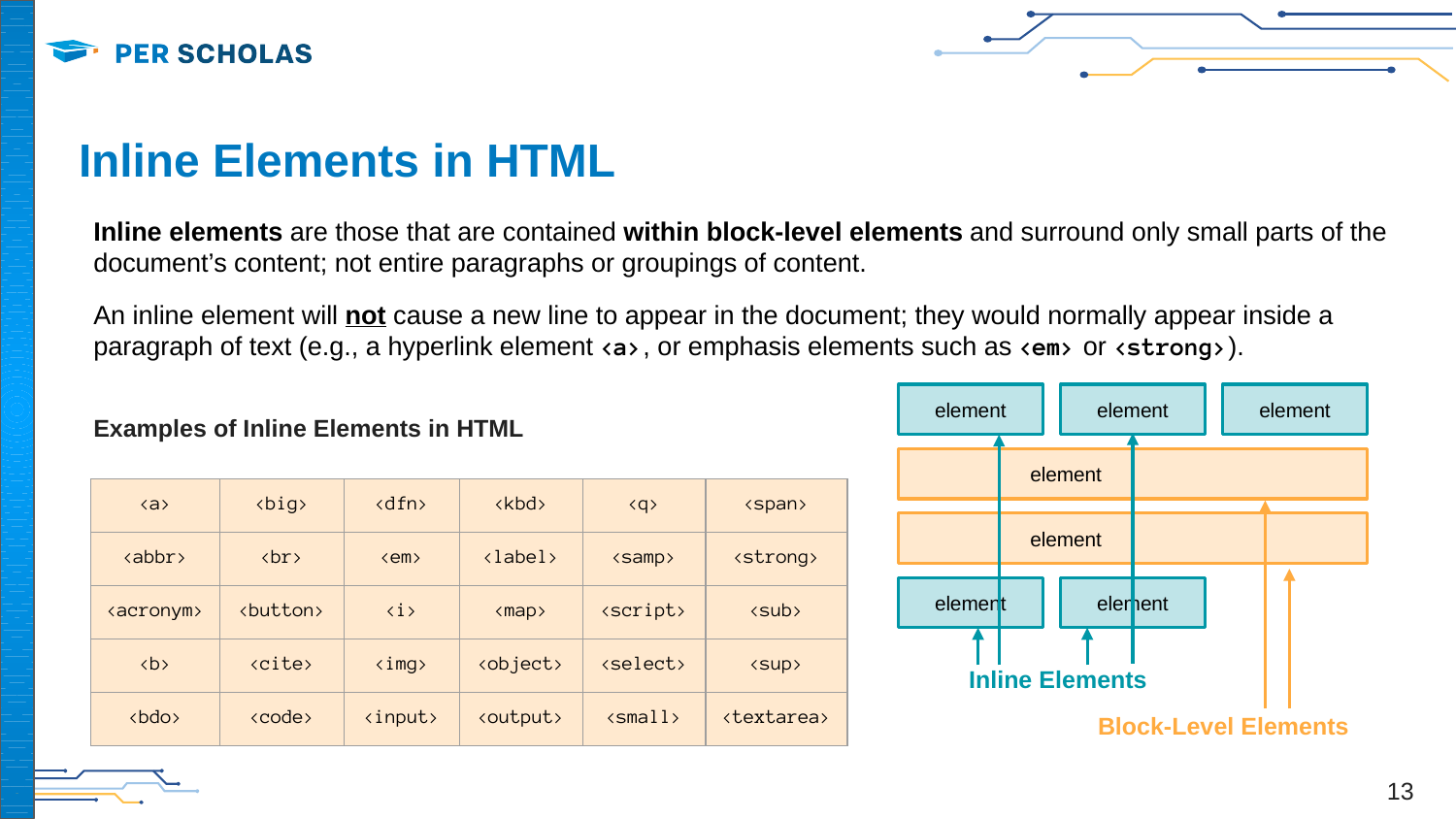

# Inline Elements in HTML
Inline elements are those that are contained within block-level elements and surround only small parts of the document’s content; not entire paragraphs or groupings of content.
An inline element will not cause a new line to appear in the document; they would normally appear inside a paragraph of text (e.g., a hyperlink element <a>, or emphasis elements such as <em> or <strong>).
Examples of Inline Elements in HTML
element
element
element
                     element
                     element
element
element
Inline Elements
Block-Level Elements
| <a> | <big> | <dfn> | <kbd> | <q> | <span> |
| --- | --- | --- | --- | --- | --- |
| <abbr> | <br> | <em> | <label> | <samp> | <strong> |
| <acronym> | <button> | <i> | <map> | <script> | <sub> |
| <b> | <cite> | <img> | <object> | <select> | <sup> |
| <bdo> | <code> | <input> | <output> | <small> | <textarea> |
13